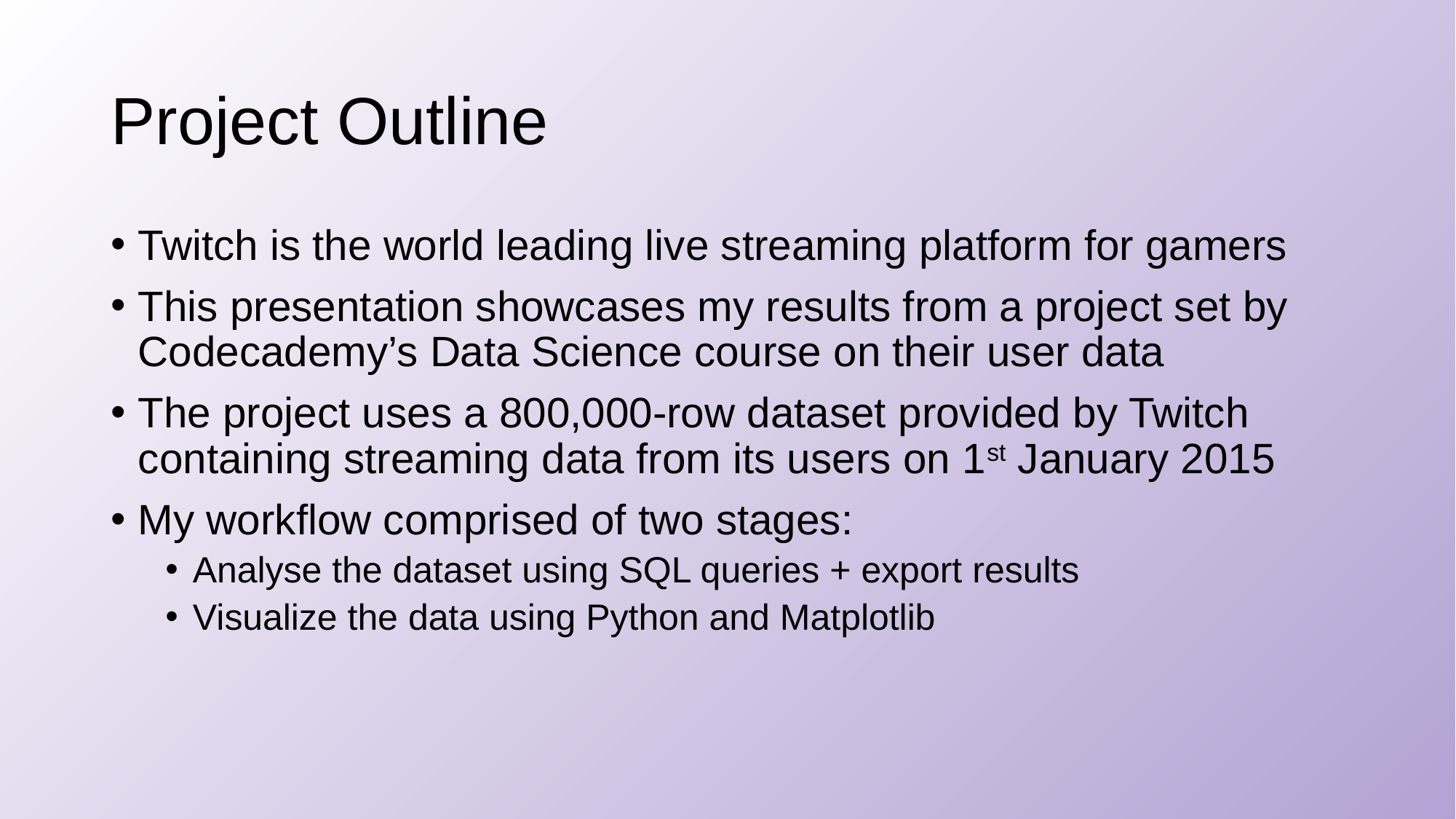

# Project Outline
Twitch is the world leading live streaming platform for gamers
This presentation showcases my results from a project set by Codecademy’s Data Science course on their user data
The project uses a 800,000-row dataset provided by Twitch containing streaming data from its users on 1st January 2015
My workflow comprised of two stages:
Analyse the dataset using SQL queries + export results
Visualize the data using Python and Matplotlib